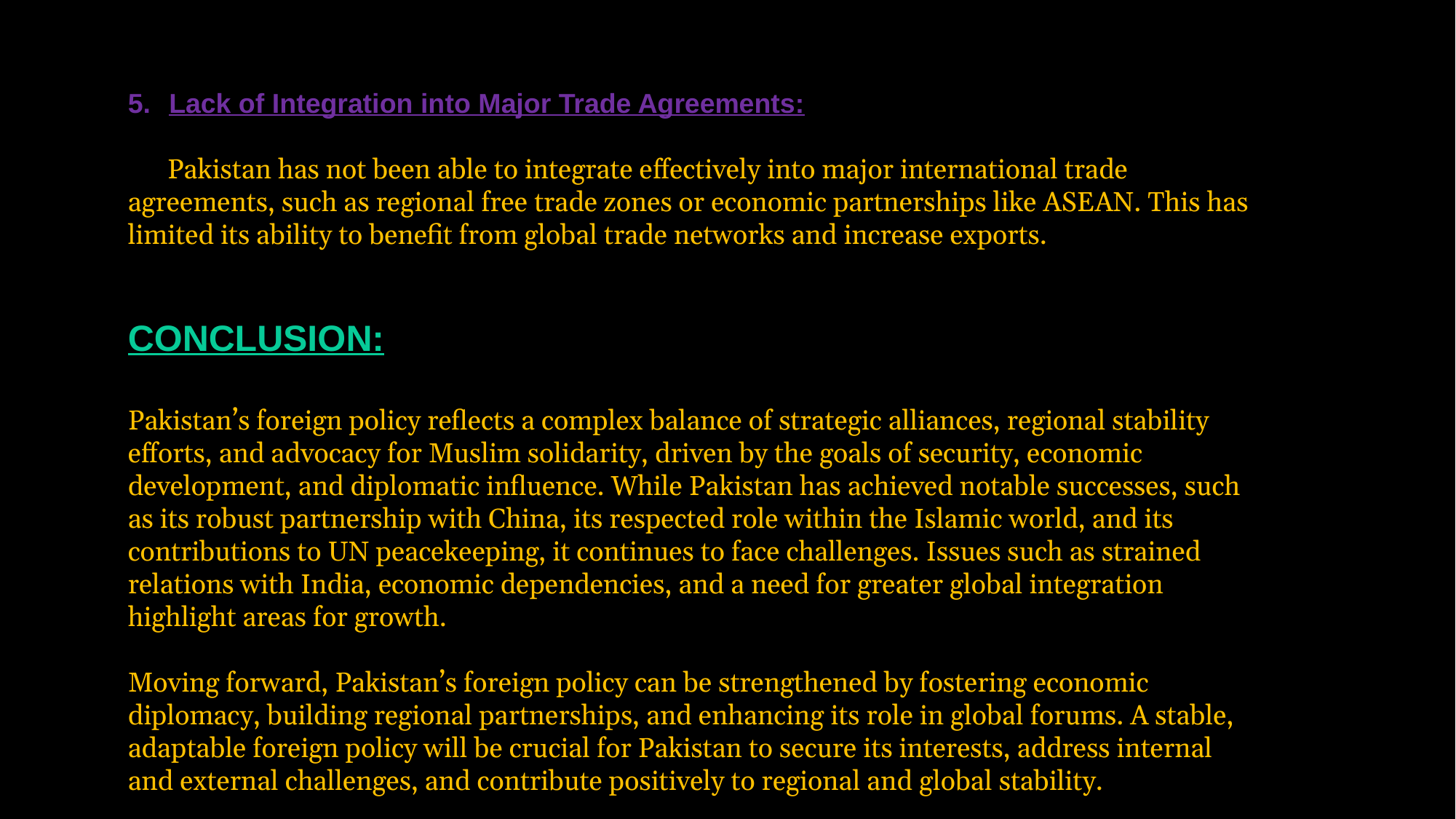

Lack of Integration into Major Trade Agreements:

      Pakistan has not been able to integrate effectively into major international trade agreements, such as regional free trade zones or economic partnerships like ASEAN. This has limited its ability to benefit from global trade networks and increase exports.

CONCLUSION:

Pakistan’s foreign policy reflects a complex balance of strategic alliances, regional stability efforts, and advocacy for Muslim solidarity, driven by the goals of security, economic development, and diplomatic influence. While Pakistan has achieved notable successes, such as its robust partnership with China, its respected role within the Islamic world, and its contributions to UN peacekeeping, it continues to face challenges. Issues such as strained relations with India, economic dependencies, and a need for greater global integration highlight areas for growth.

Moving forward, Pakistan’s foreign policy can be strengthened by fostering economic diplomacy, building regional partnerships, and enhancing its role in global forums. A stable, adaptable foreign policy will be crucial for Pakistan to secure its interests, address internal and external challenges, and contribute positively to regional and global stability.